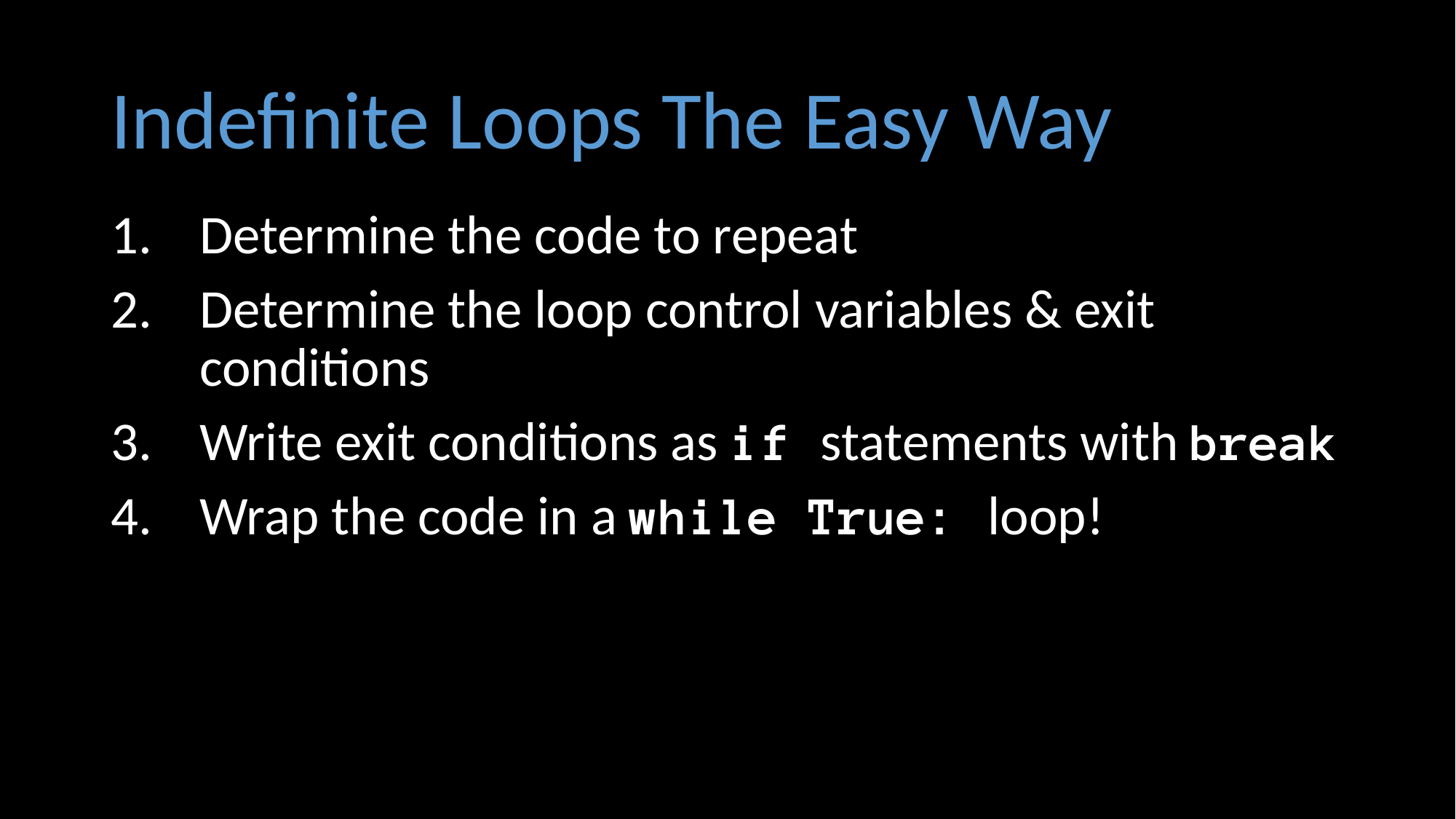

# Indefinite Loops The Easy Way
Determine the code to repeat
Determine the loop control variables & exit conditions
Write exit conditions as if statements with break
Wrap the code in a while True: loop!